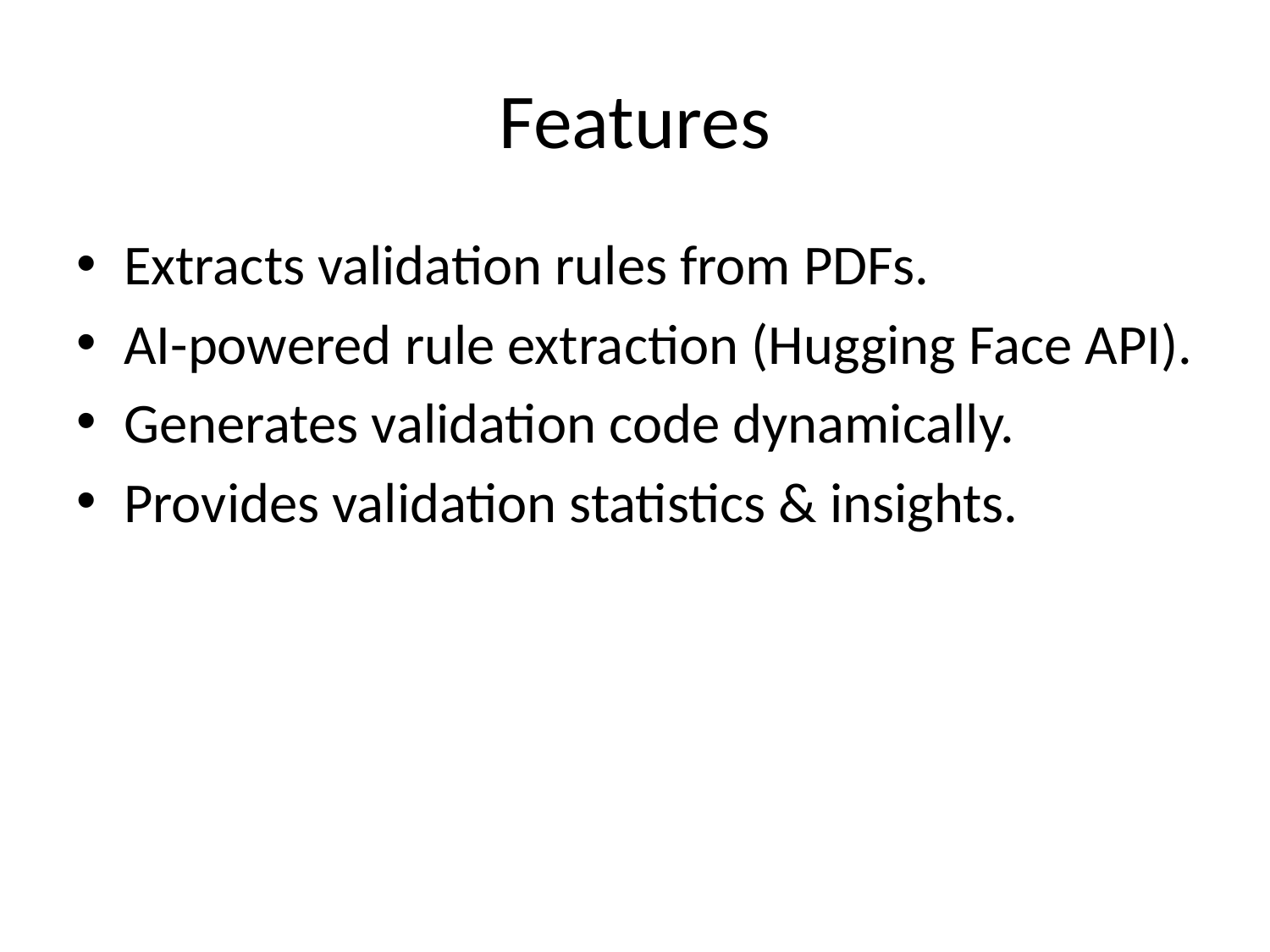

# Features
Extracts validation rules from PDFs.
AI-powered rule extraction (Hugging Face API).
Generates validation code dynamically.
Provides validation statistics & insights.